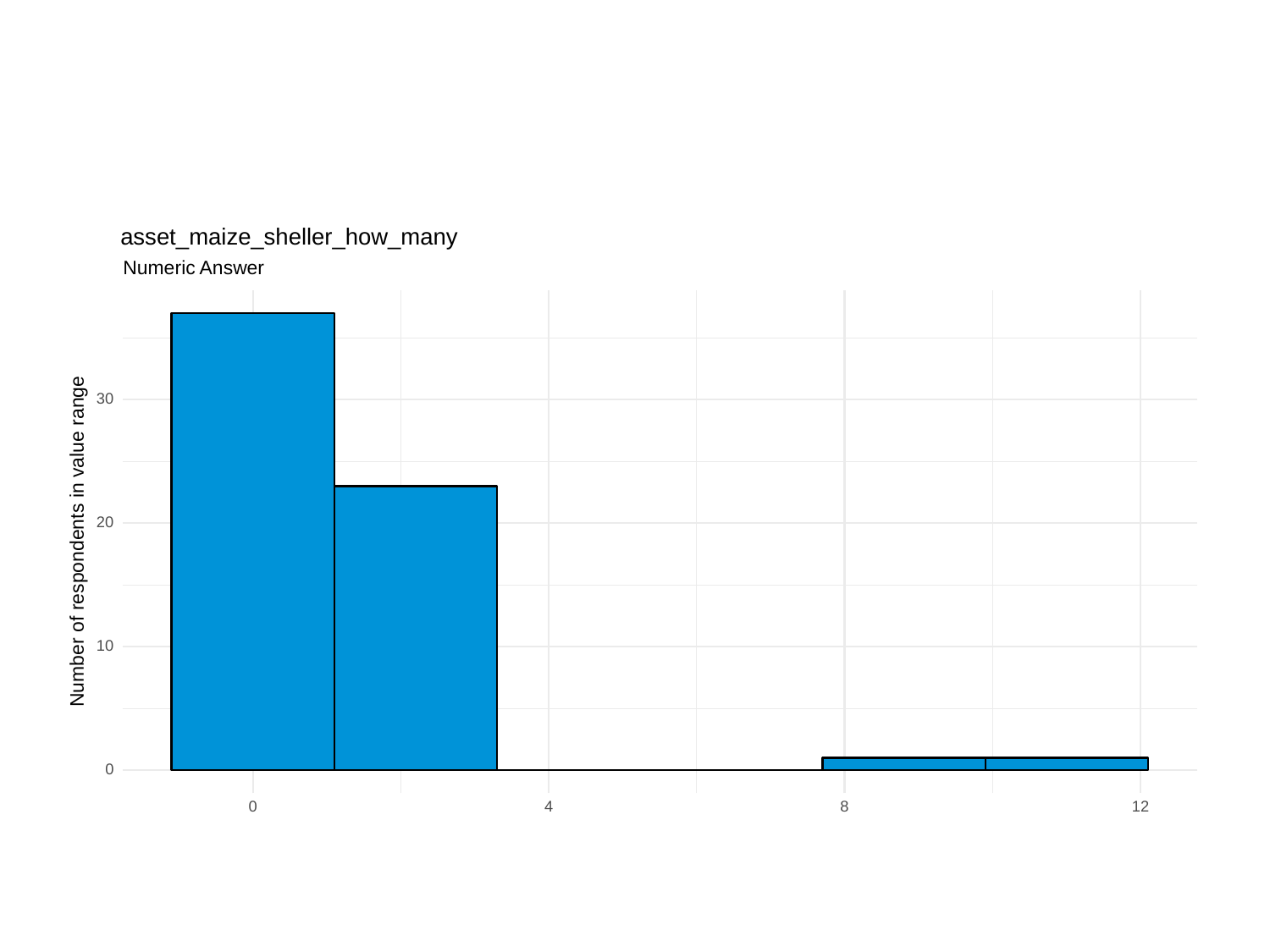

asset_maize_sheller_how_many
Numeric Answer

30

20

Number of respondents in value range

10

0

0
8
12
4